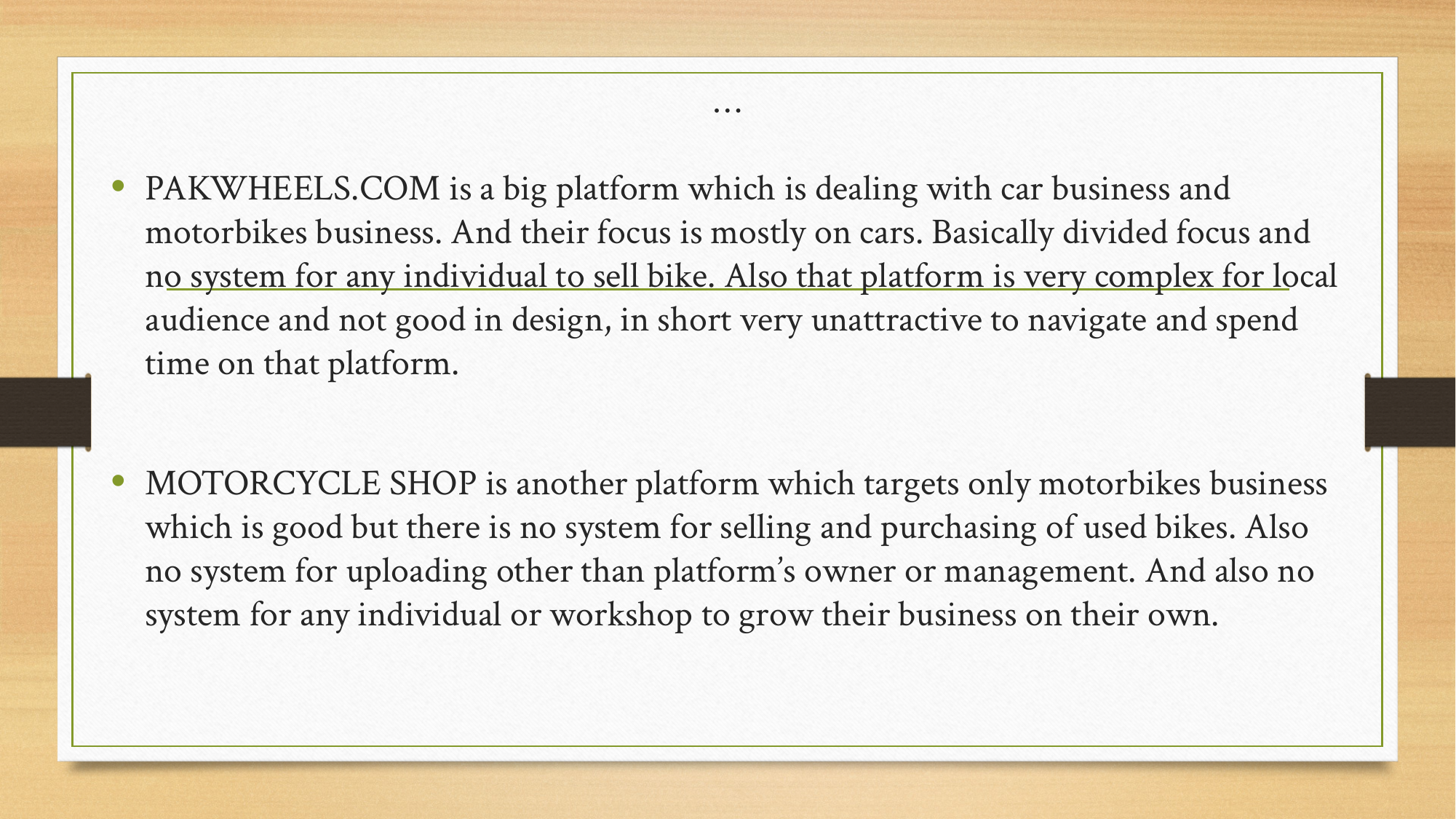

# …

PAKWHEELS.COM is a big platform which is dealing with car business and motorbikes business. And their focus is mostly on cars. Basically divided focus and no system for any individual to sell bike. Also that platform is very complex for local audience and not good in design, in short very unattractive to navigate and spend time on that platform.

MOTORCYCLE SHOP is another platform which targets only motorbikes business which is good but there is no system for selling and purchasing of used bikes. Also no system for uploading other than platform’s owner or management. And also no system for any individual or workshop to grow their business on their own.